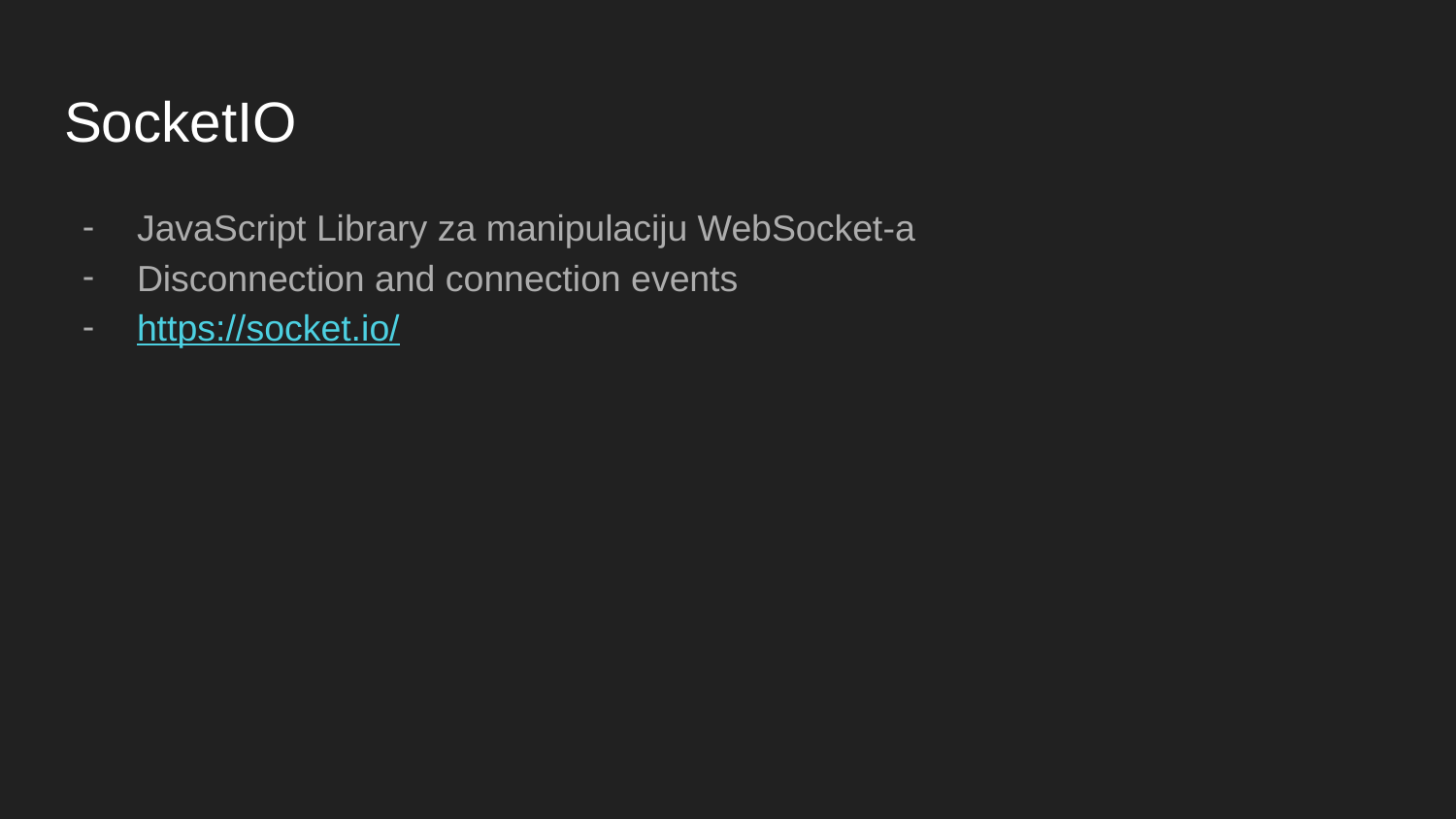

# SocketIO
JavaScript Library za manipulaciju WebSocket-a
Disconnection and connection events
https://socket.io/